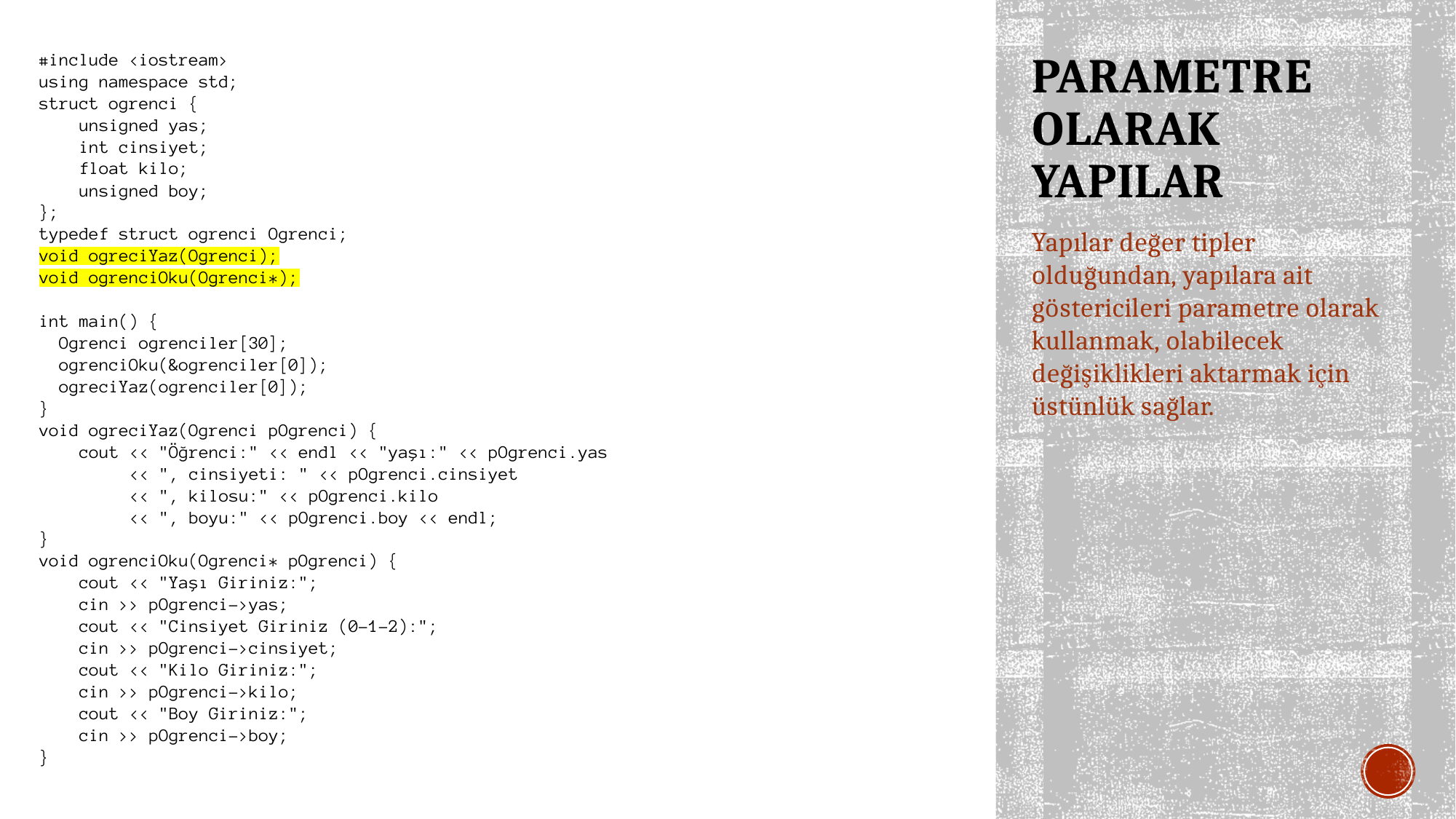

#include <iostream>
using namespace std;
struct ogrenci {
    unsigned yas;
    int cinsiyet;
    float kilo;
    unsigned boy;
};
typedef struct ogrenci Ogrenci;
void ogreciYaz(Ogrenci);
void ogrenciOku(Ogrenci*);

int main() {
  Ogrenci ogrenciler[30];
  ogrenciOku(&ogrenciler[0]);
  ogreciYaz(ogrenciler[0]);
}
void ogreciYaz(Ogrenci pOgrenci) {
    cout << "Öğrenci:" << endl << "yaşı:" << pOgrenci.yas
         << ", cinsiyeti: " << pOgrenci.cinsiyet
         << ", kilosu:" << pOgrenci.kilo
         << ", boyu:" << pOgrenci.boy << endl;
}
void ogrenciOku(Ogrenci* pOgrenci) {
    cout << "Yaşı Giriniz:";
    cin >> pOgrenci->yas;
    cout << "Cinsiyet Giriniz (0-1-2):";
    cin >> pOgrenci->cinsiyet;
    cout << "Kilo Giriniz:";
    cin >> pOgrenci->kilo;
    cout << "Boy Giriniz:";
    cin >> pOgrenci->boy;
}
# PARAMETRE OLARAK YAPILAR
Yapılar değer tipler olduğundan, yapılara ait göstericileri parametre olarak kullanmak, olabilecek değişiklikleri aktarmak için üstünlük sağlar.